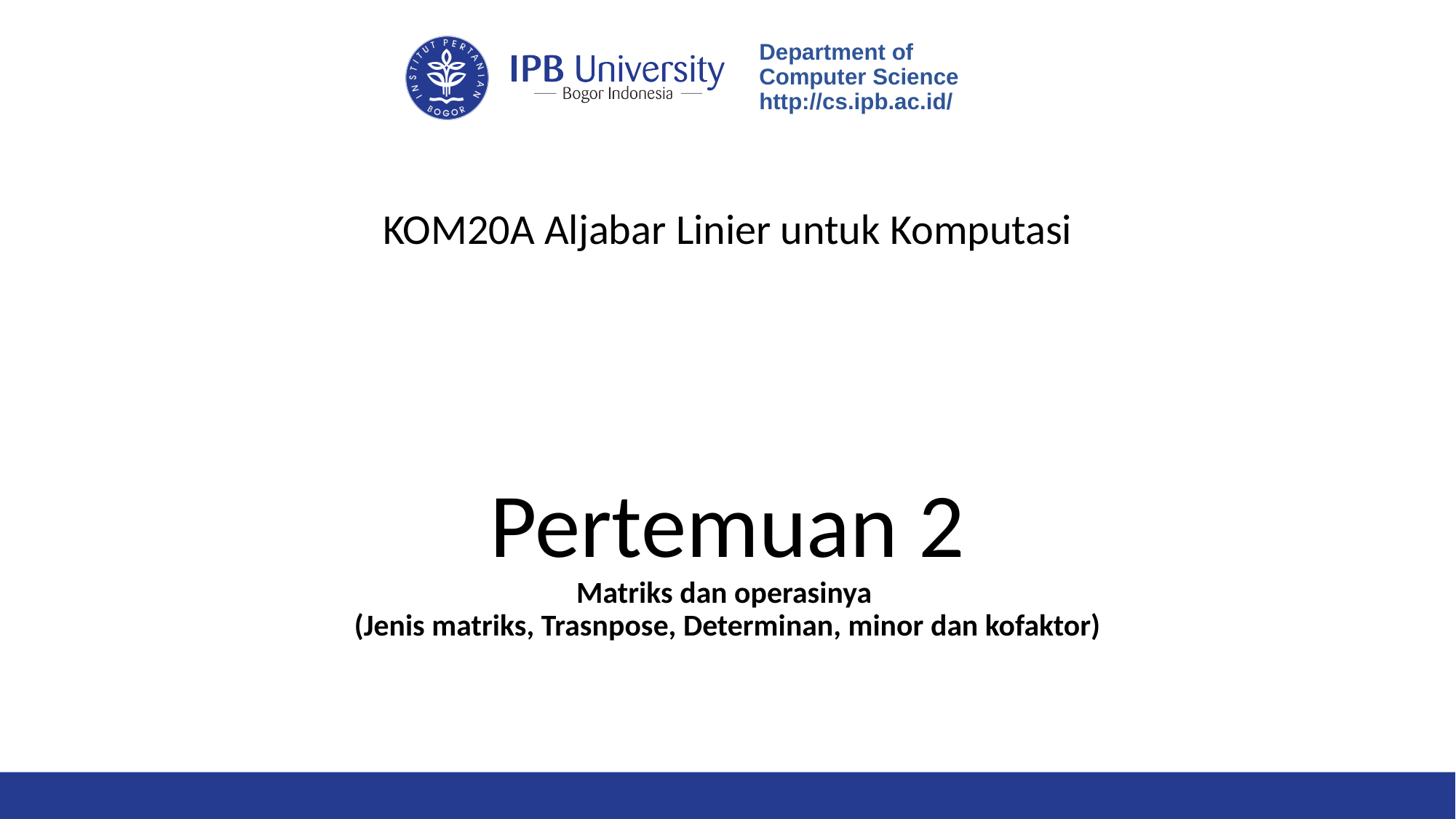

KOM20A Aljabar Linier untuk Komputasi
# Pertemuan 2 Matriks dan operasinya (Jenis matriks, Trasnpose, Determinan, minor dan kofaktor)

1